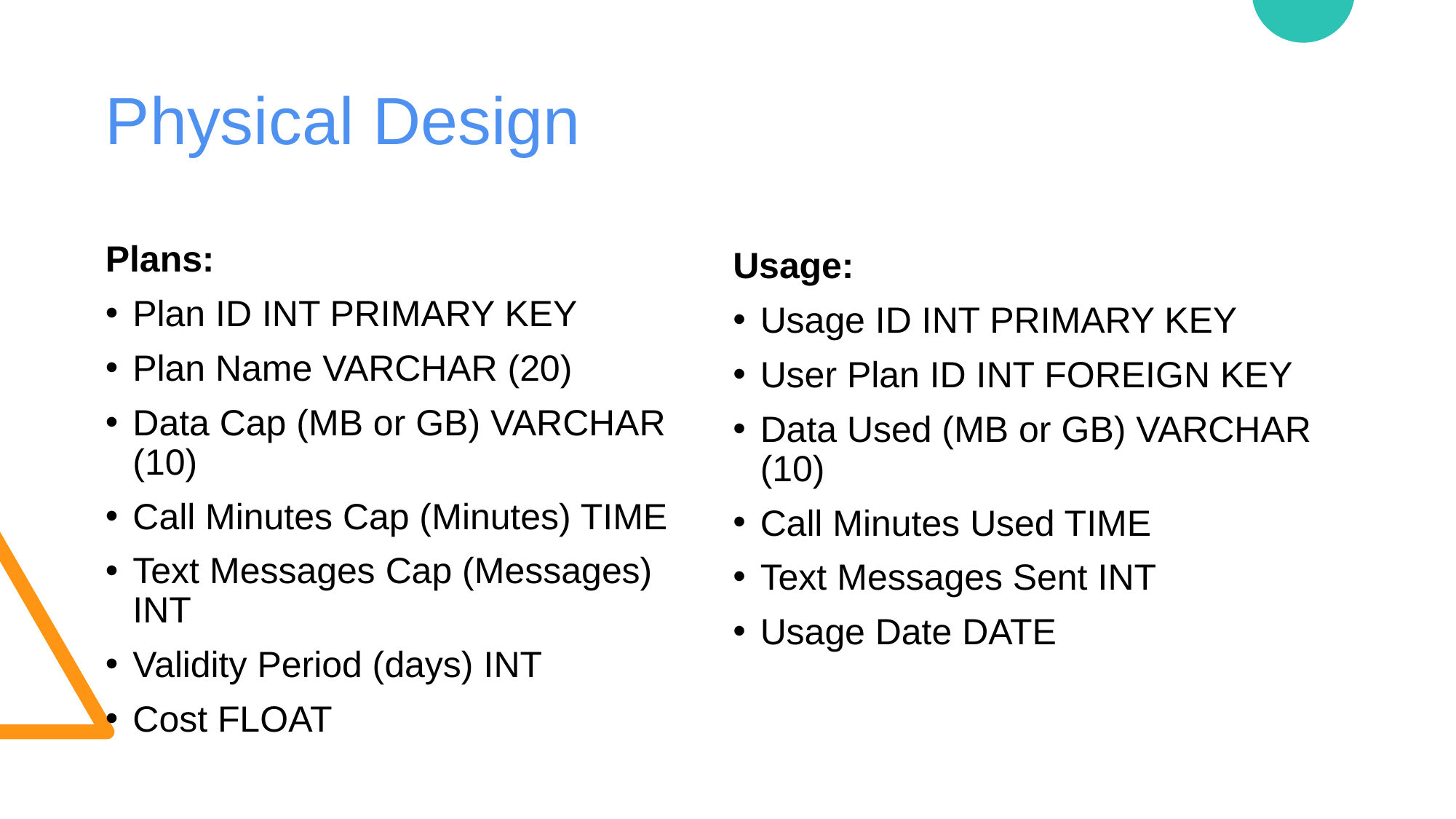

# Physical Design
Usage:
Usage ID INT PRIMARY KEY
User Plan ID INT FOREIGN KEY
Data Used (MB or GB) VARCHAR (10)
Call Minutes Used TIME
Text Messages Sent INT
Usage Date DATE

Plans:
Plan ID INT PRIMARY KEY
Plan Name VARCHAR (20)
Data Cap (MB or GB) VARCHAR (10)
Call Minutes Cap (Minutes) TIME
Text Messages Cap (Messages) INT
Validity Period (days) INT
Cost FLOAT